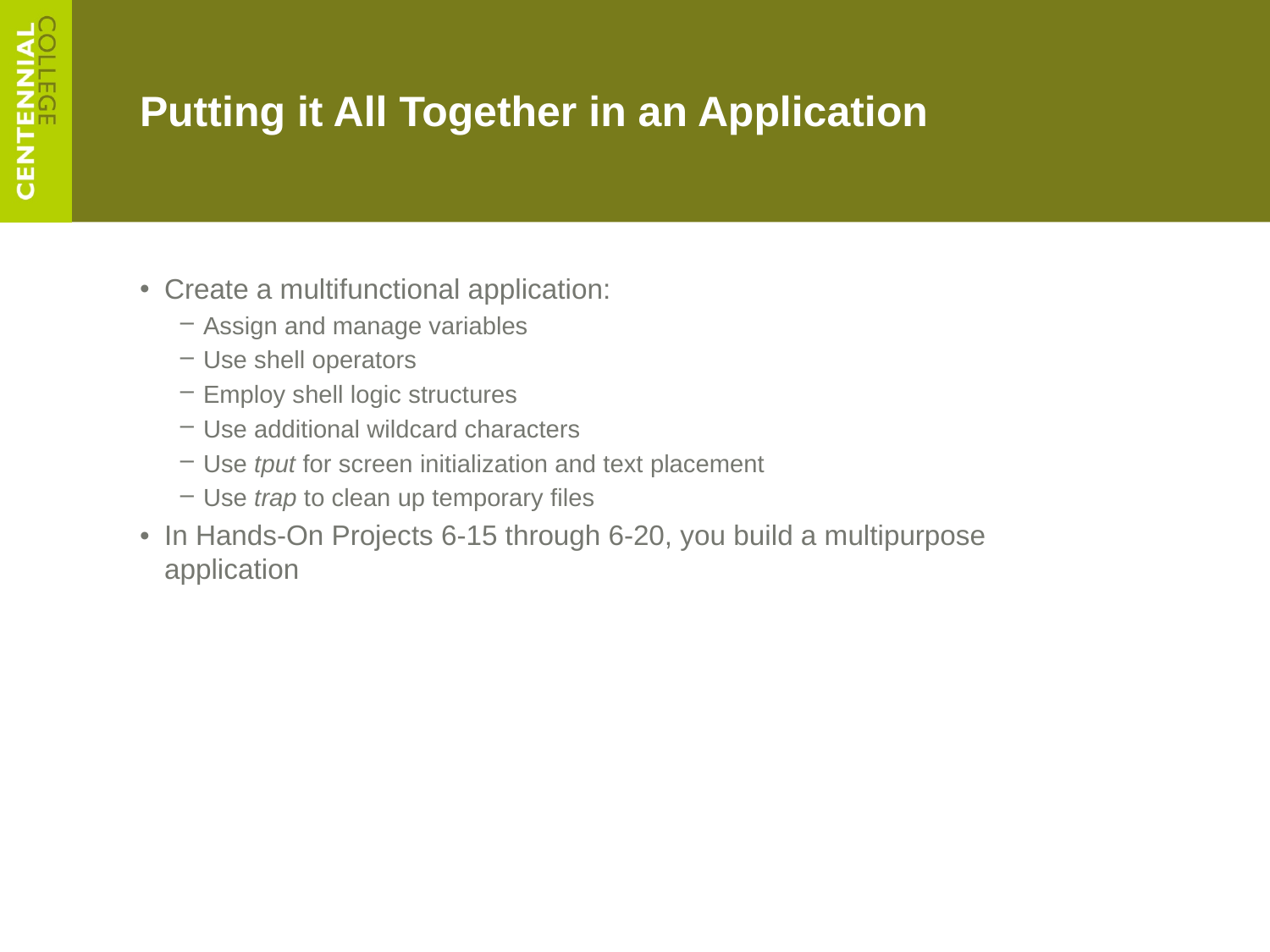

# Putting it All Together in an Application
Create a multifunctional application:
Assign and manage variables
Use shell operators
Employ shell logic structures
Use additional wildcard characters
Use tput for screen initialization and text placement
Use trap to clean up temporary files
In Hands-On Projects 6-15 through 6-20, you build a multipurpose application
A Guide to Unix Using Linux, Fourth Edition
44